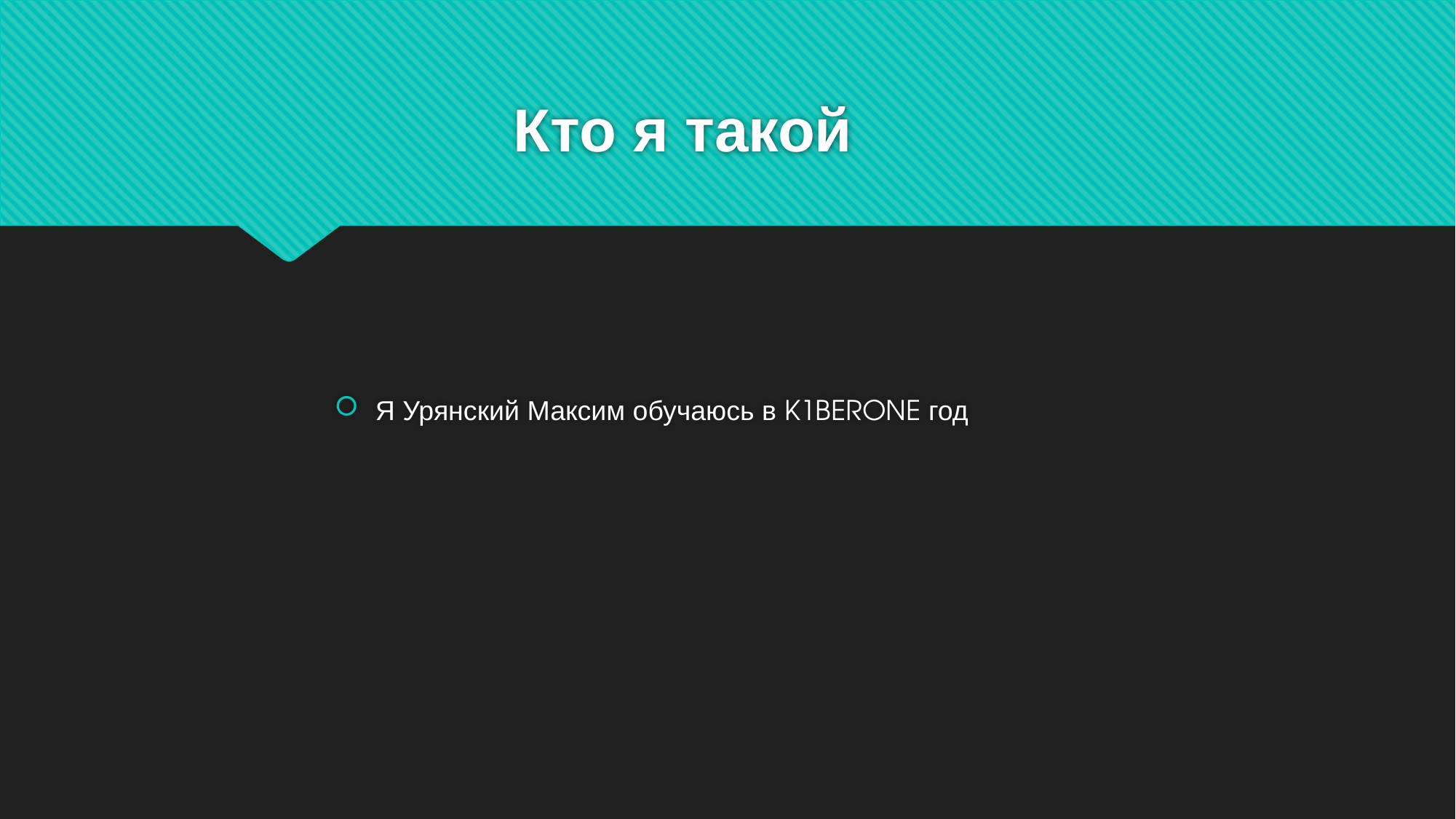

# Кто я такой
Я Урянский Максим обучаюсь в K1BERONE год